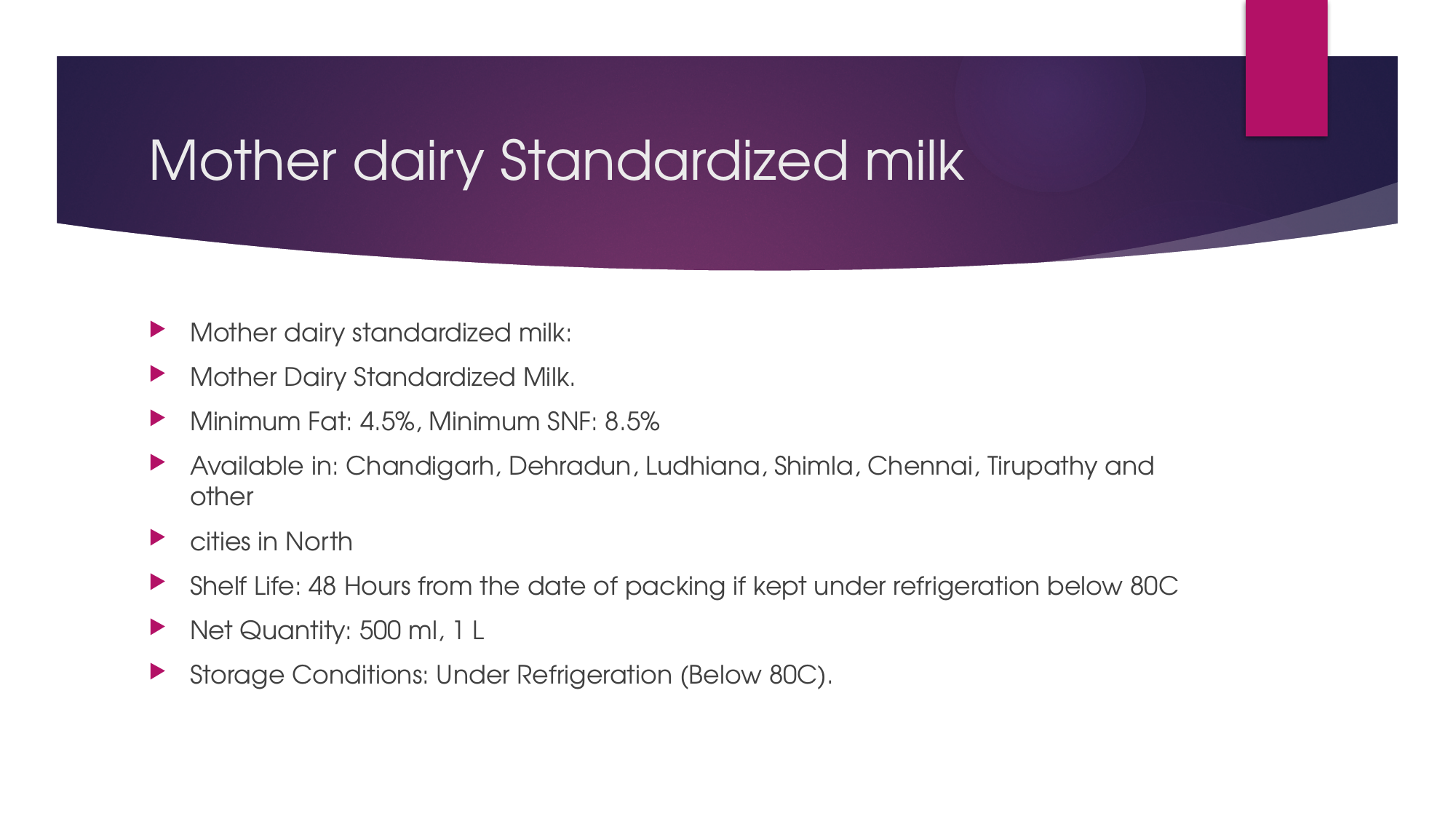

# Mother dairy Standardized milk
Mother dairy standardized milk:
Mother Dairy Standardized Milk.
Minimum Fat: 4.5%, Minimum SNF: 8.5%
Available in: Chandigarh, Dehradun, Ludhiana, Shimla, Chennai, Tirupathy and other
cities in North
Shelf Life: 48 Hours from the date of packing if kept under refrigeration below 80C
Net Quantity: 500 ml, 1 L
Storage Conditions: Under Refrigeration (Below 80C).